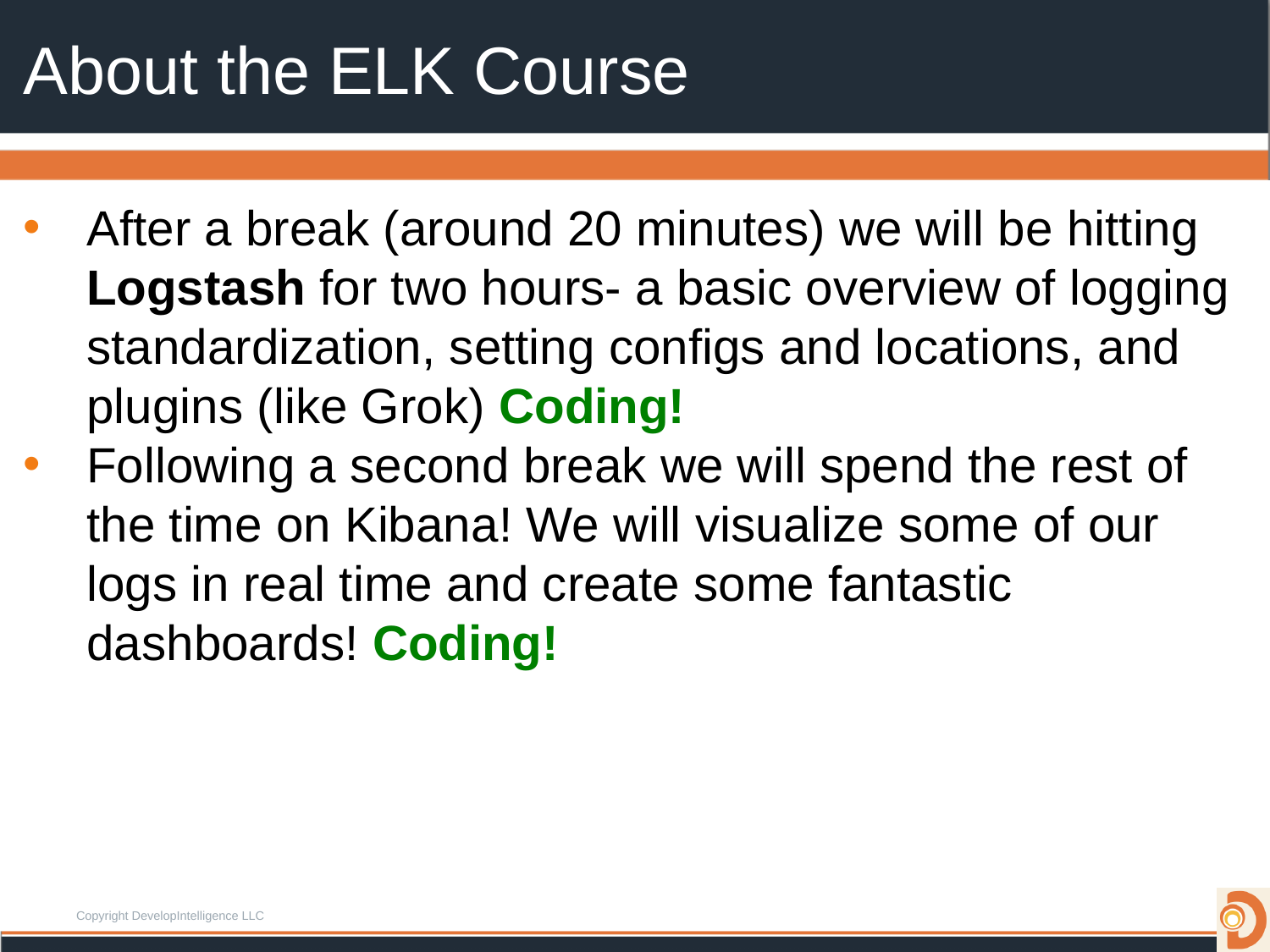

# About the ELK Course
After a break (around 20 minutes) we will be hitting Logstash for two hours- a basic overview of logging standardization, setting configs and locations, and plugins (like Grok) Coding!
Following a second break we will spend the rest of the time on Kibana! We will visualize some of our logs in real time and create some fantastic dashboards! Coding!

Copyright DevelopIntelligence LLC